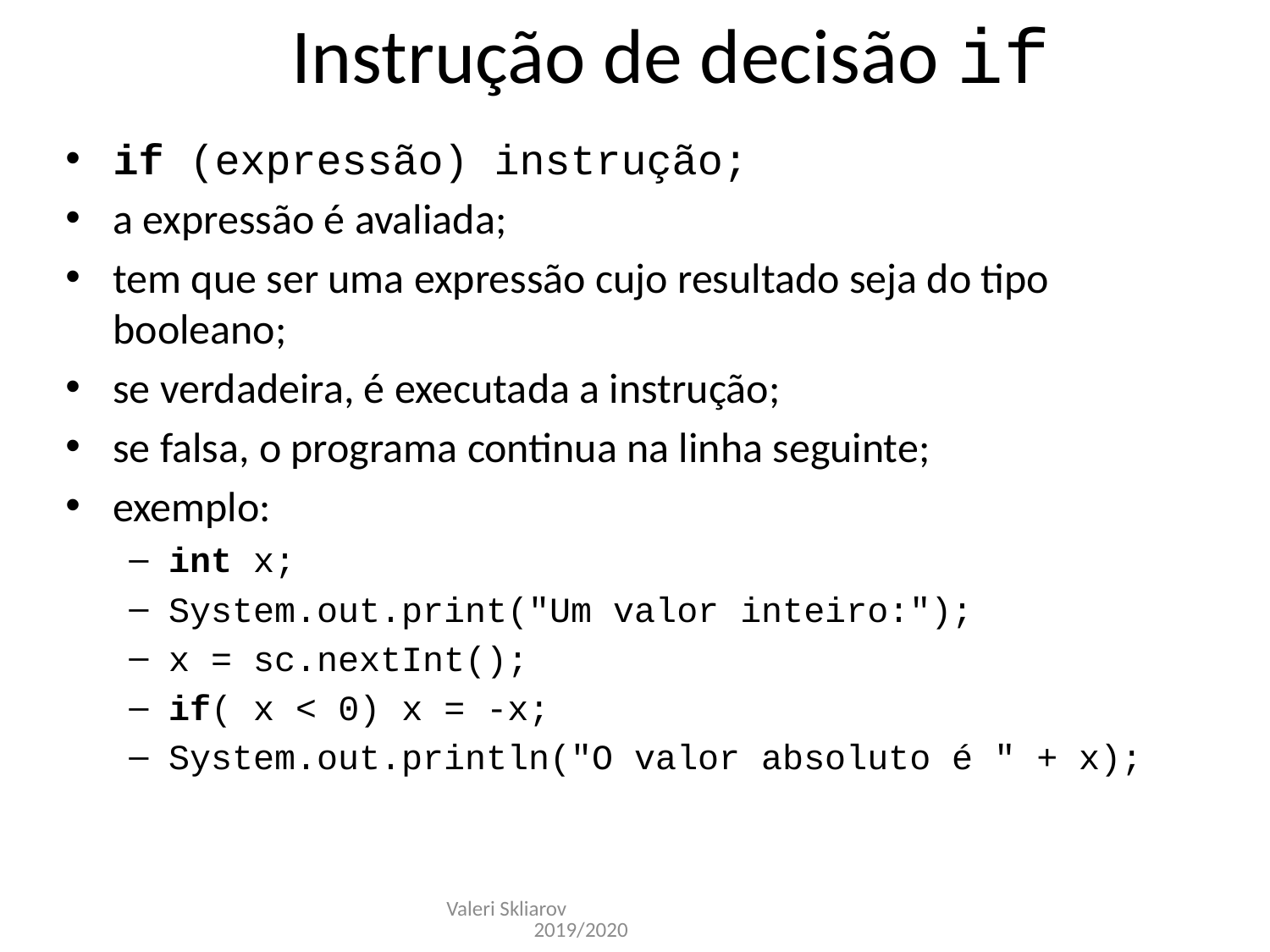

Instrução de decisão if
if (expressão) instrução;
a expressão é avaliada;
tem que ser uma expressão cujo resultado seja do tipo booleano;
se verdadeira, é executada a instrução;
se falsa, o programa continua na linha seguinte;
exemplo:
int x;
System.out.print("Um valor inteiro:");
x = sc.nextInt();
if( x < 0) x = -x;
System.out.println("O valor absoluto é " + x);
Valeri Skliarov                                                                      2019/2020